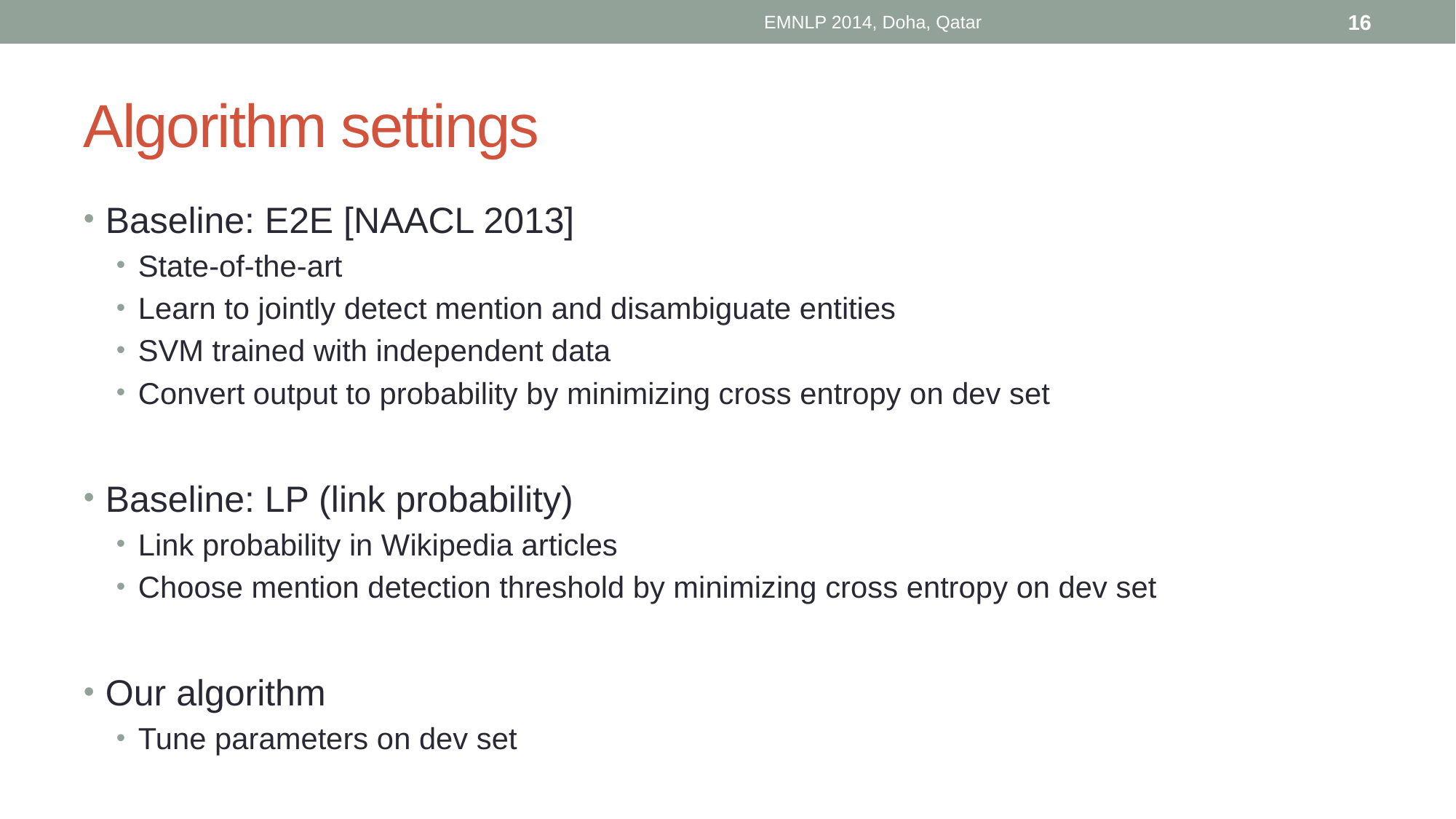

EMNLP 2014, Doha, Qatar
16
# Algorithm settings
Baseline: E2E [NAACL 2013]
State-of-the-art
Learn to jointly detect mention and disambiguate entities
SVM trained with independent data
Convert output to probability by minimizing cross entropy on dev set

Baseline: LP (link probability)
Link probability in Wikipedia articles
Choose mention detection threshold by minimizing cross entropy on dev set

Our algorithm
Tune parameters on dev set